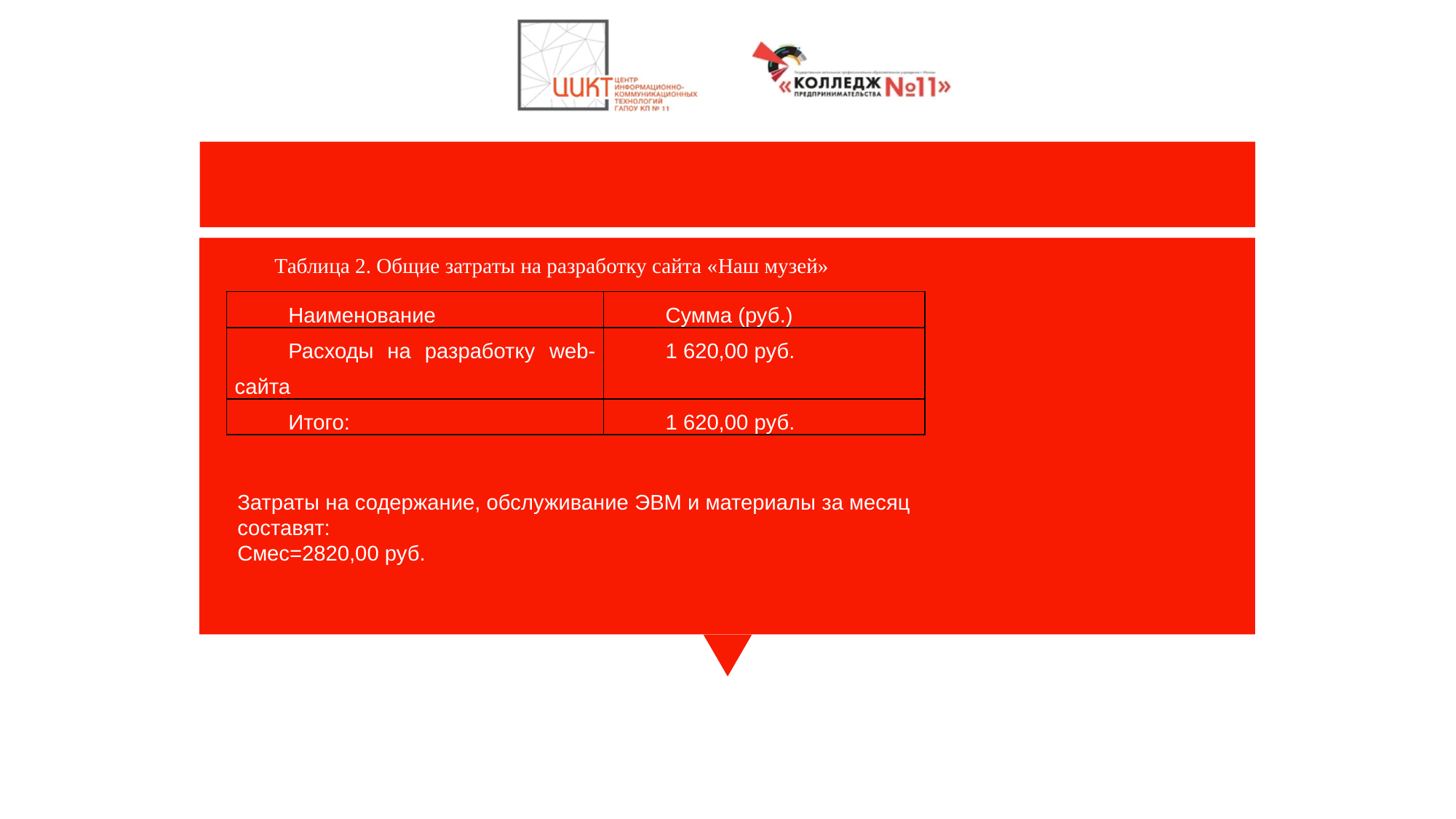

Таблица 2. Общие затраты на разработку сайта «Наш музей»
| Наименование | Сумма (руб.) |
| --- | --- |
| Расходы на разработку web-сайта | 1 620,00 руб. |
| Итого: | 1 620,00 руб. |
Затраты на содержание, обслуживание ЭВМ и материалы за месяц составят:
Смес=2820,00 руб.